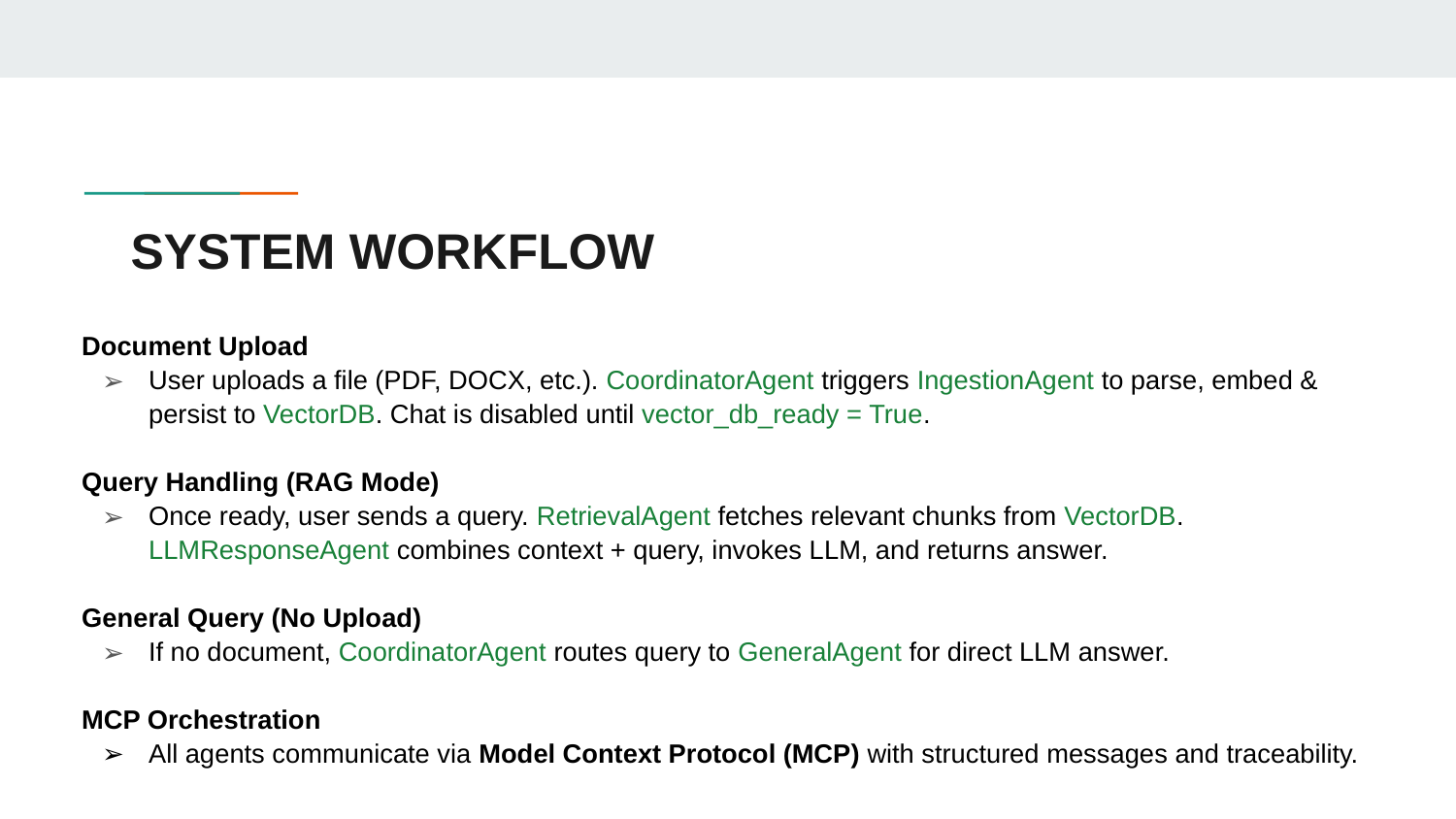

# SYSTEM WORKFLOW
Document Upload
User uploads a file (PDF, DOCX, etc.). CoordinatorAgent triggers IngestionAgent to parse, embed & persist to VectorDB. Chat is disabled until vector_db_ready = True.

Query Handling (RAG Mode)
Once ready, user sends a query. RetrievalAgent fetches relevant chunks from VectorDB. LLMResponseAgent combines context + query, invokes LLM, and returns answer.

General Query (No Upload)
If no document, CoordinatorAgent routes query to GeneralAgent for direct LLM answer.

MCP Orchestration
All agents communicate via Model Context Protocol (MCP) with structured messages and traceability.